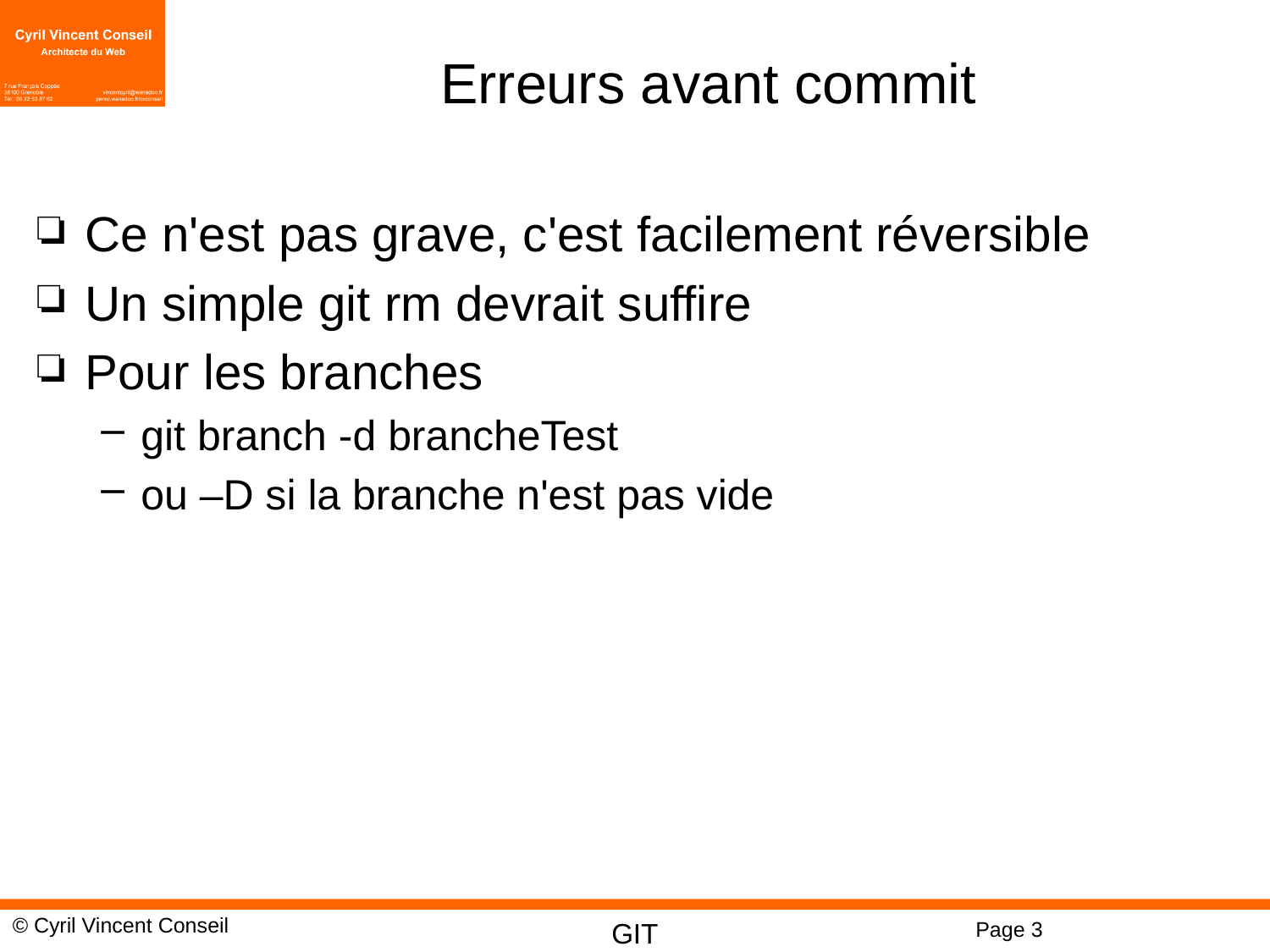

# Erreurs avant commit
Ce n'est pas grave, c'est facilement réversible
Un simple git rm devrait suffire
Pour les branches
git branch -d brancheTest
ou –D si la branche n'est pas vide